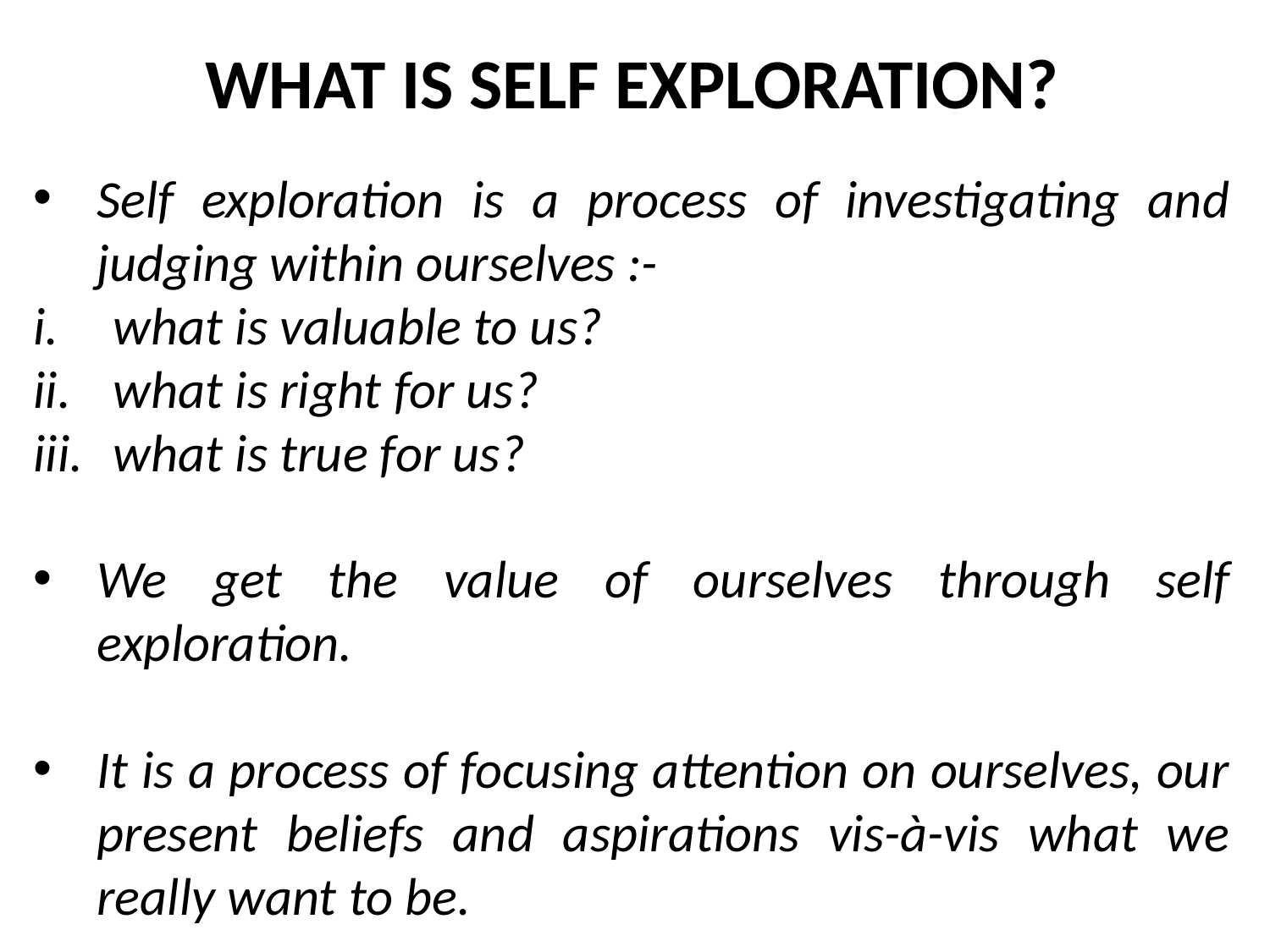

WHAT IS SELF EXPLORATION?
Self exploration is a process of investigating and judging within ourselves :-
what is valuable to us?
what is right for us?
what is true for us?

We get the value of ourselves through self exploration.

It is a process of focusing attention on ourselves, our present beliefs and aspirations vis-à-vis what we really want to be.